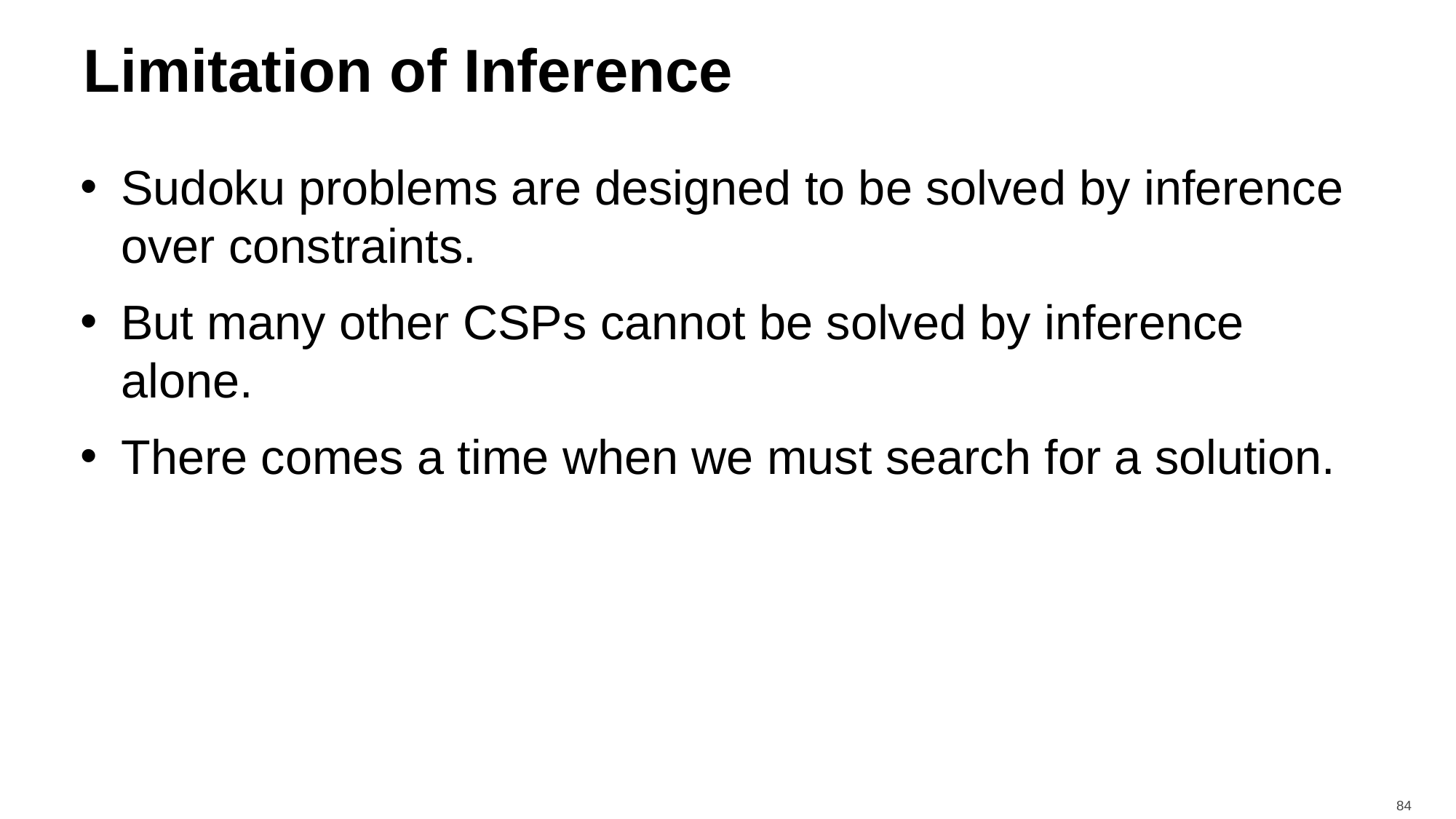

# Limitation of Inference
Sudoku problems are designed to be solved by inference over constraints.
But many other CSPs cannot be solved by inference alone.
There comes a time when we must search for a solution.
84